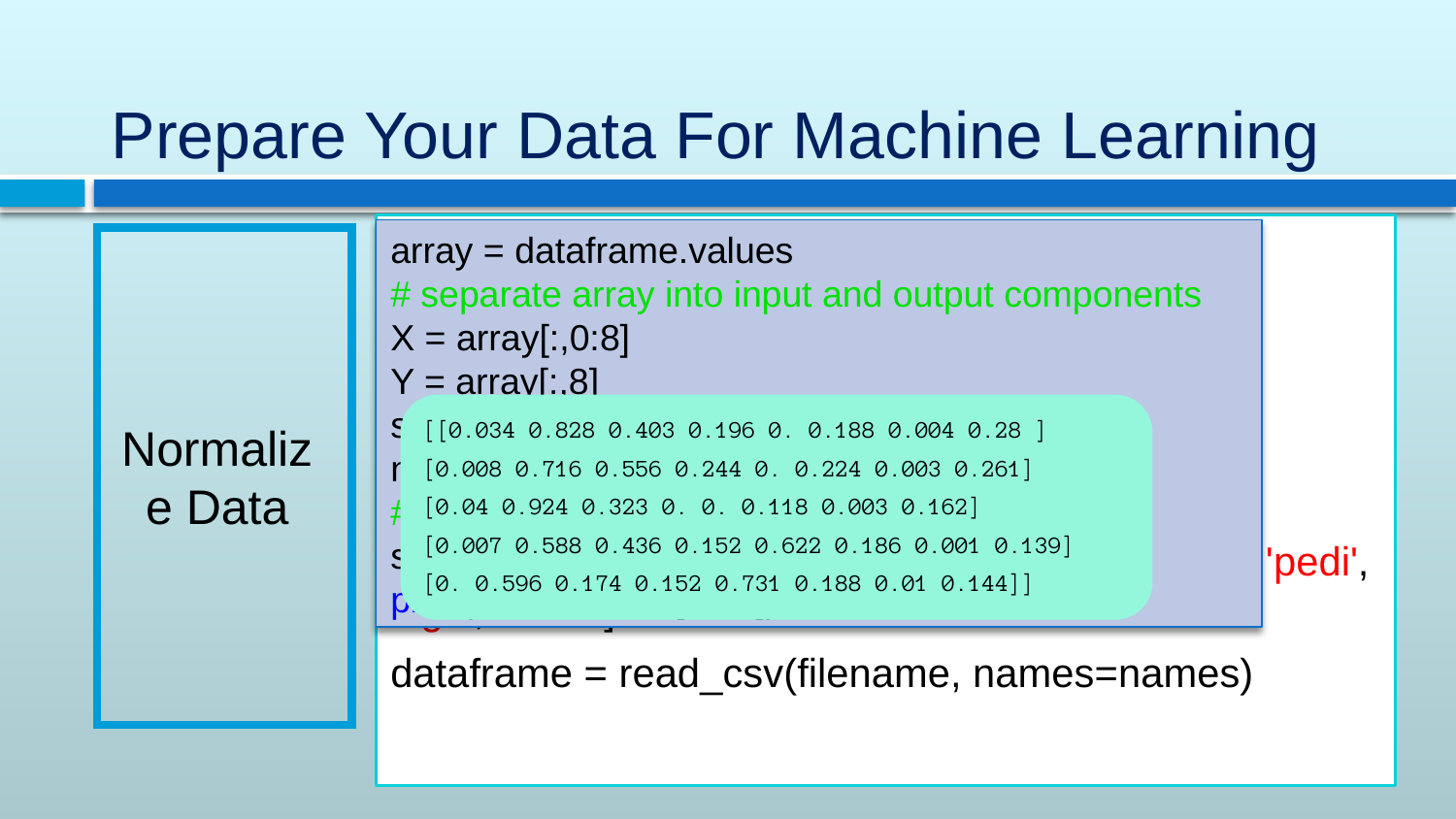

# Prepare Your Data For Machine Learning
# Normalize data (length of 1)
from sklearn.preprocessing import Normalizer
from pandas import read_csv
from numpy import set_printoptions
filename = 'pima-indians-diabetes.data.csv'
names = ['preg', 'plas', 'pres', 'skin', 'test', 'mass', 'pedi', 'age', 'class']
dataframe = read_csv(filename, names=names)
array = dataframe.values
# separate array into input and output components
X = array[:,0:8]
Y = array[:,8]
scaler = Normalizer().fit(X)
normalizedX = scaler.transform(X)
# summarize transformed data
set_printoptions(precision=3)
print(normalizedX[0:5,:])
Normalize Data
[[0.034 0.828 0.403 0.196 0. 0.188 0.004 0.28 ]
[0.008 0.716 0.556 0.244 0. 0.224 0.003 0.261]
[0.04 0.924 0.323 0. 0. 0.118 0.003 0.162]
[0.007 0.588 0.436 0.152 0.622 0.186 0.001 0.139]
[0. 0.596 0.174 0.152 0.731 0.188 0.01 0.144]]